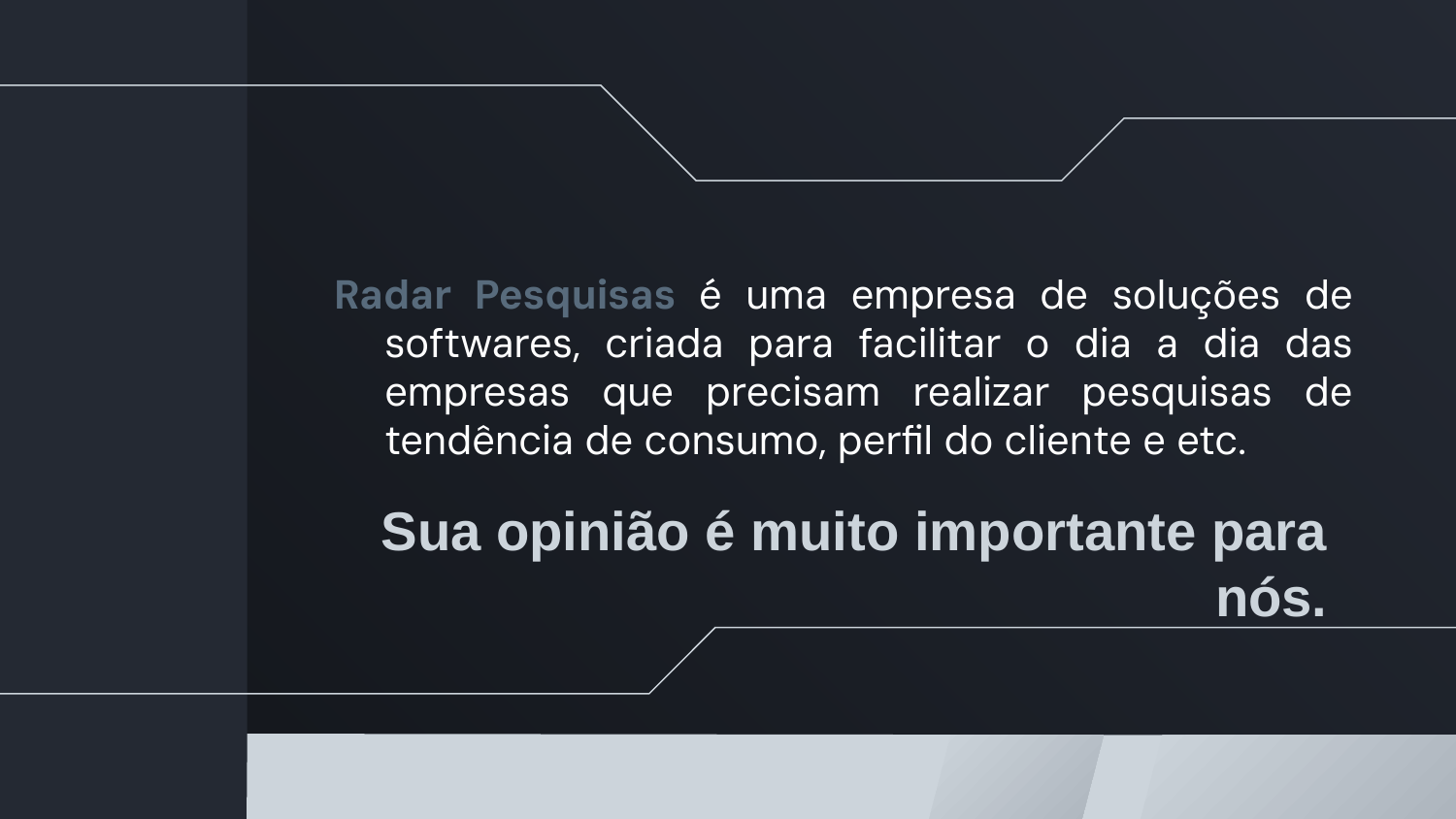

Radar Pesquisas é uma empresa de soluções de softwares, criada para facilitar o dia a dia das empresas que precisam realizar pesquisas de tendência de consumo, perfil do cliente e etc.
# Sua opinião é muito importante para nós.